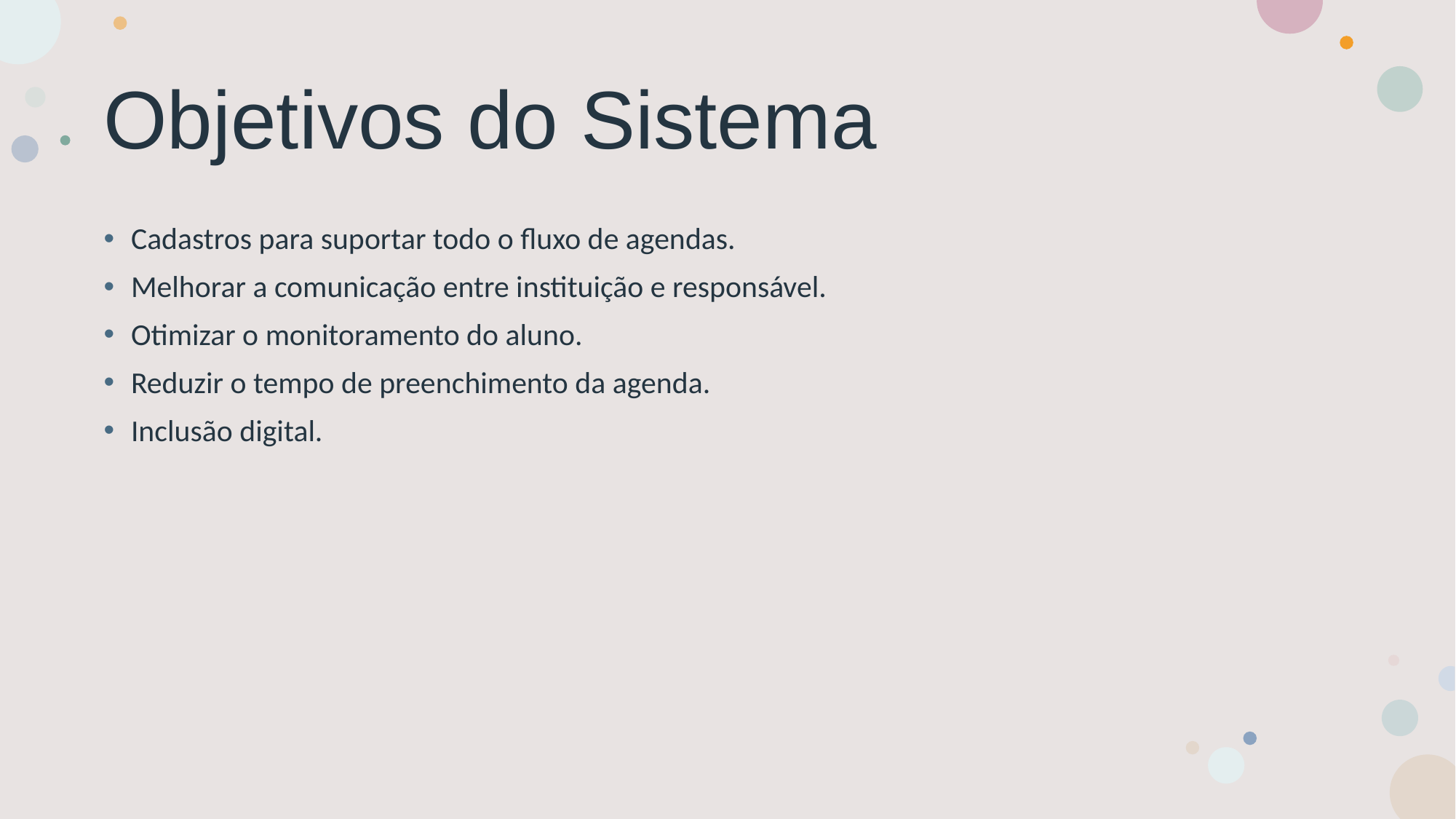

# Objetivos do Sistema
Cadastros para suportar todo o fluxo de agendas.
Melhorar a comunicação entre instituição e responsável.
Otimizar o monitoramento do aluno.
Reduzir o tempo de preenchimento da agenda.
Inclusão digital.